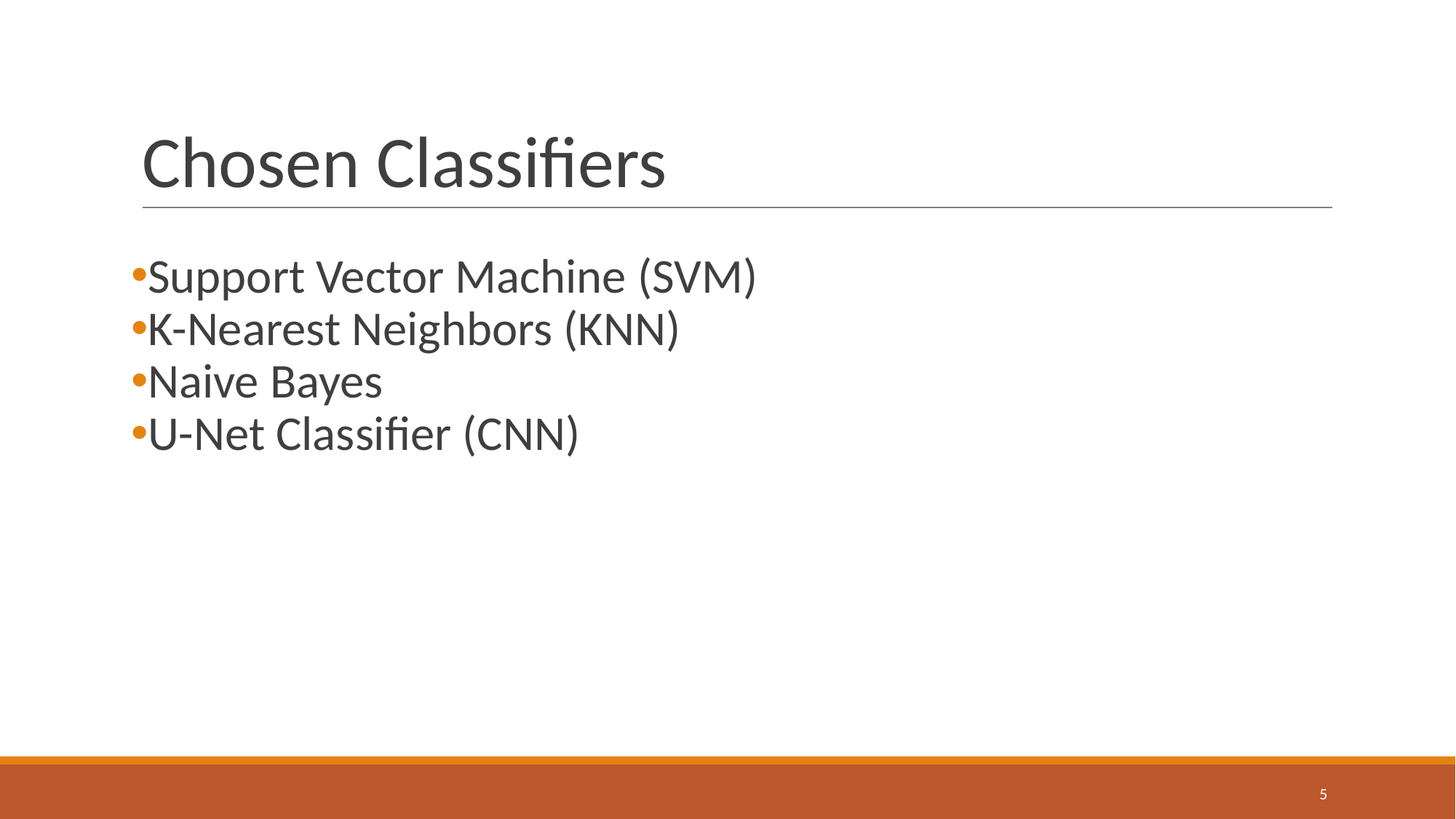

# Chosen Classifiers
Support Vector Machine (SVM)
K-Nearest Neighbors (KNN)
Naive Bayes
U-Net Classifier (CNN)

5